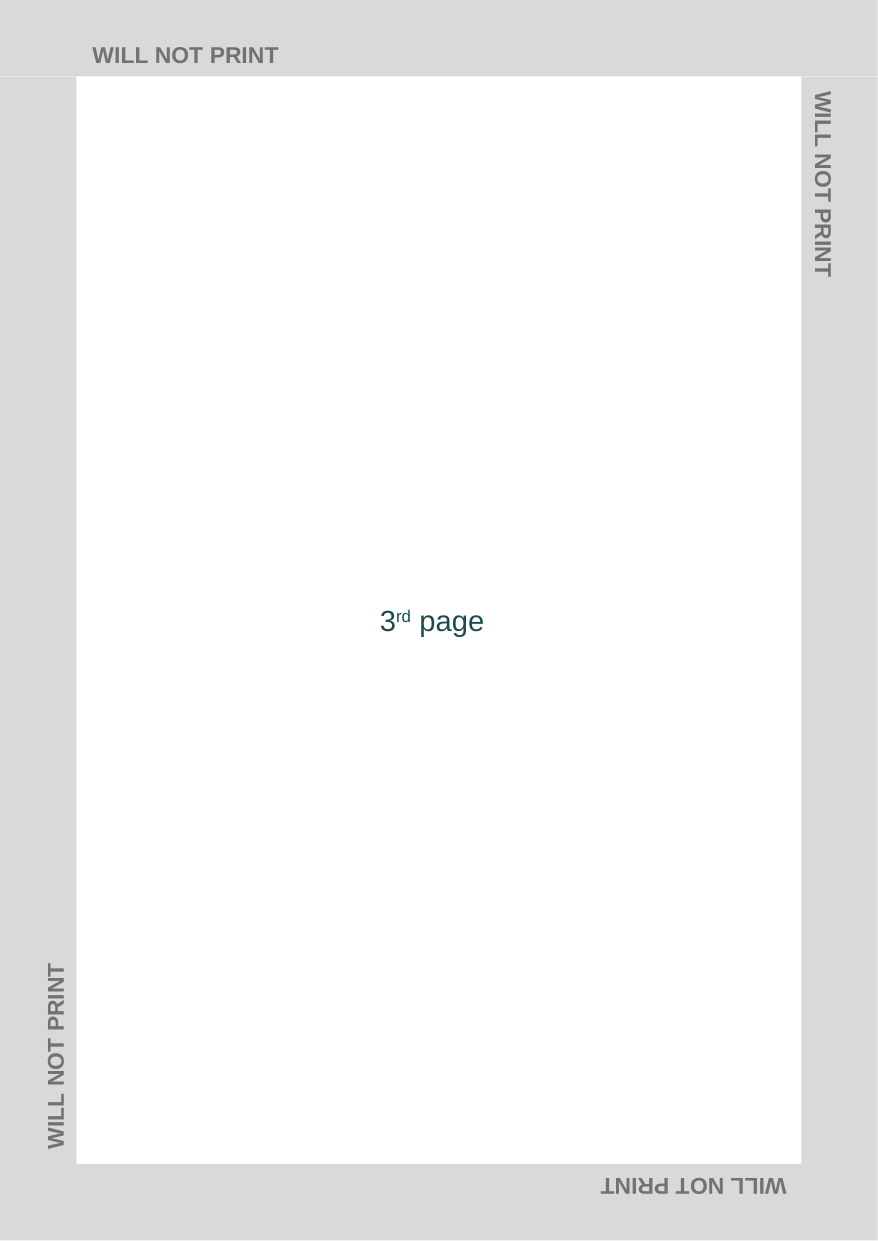

WILL NOT PRINT
WILL NOT PRINT

WILL NOT PRINT

WILL NOT PRINT
3rd page